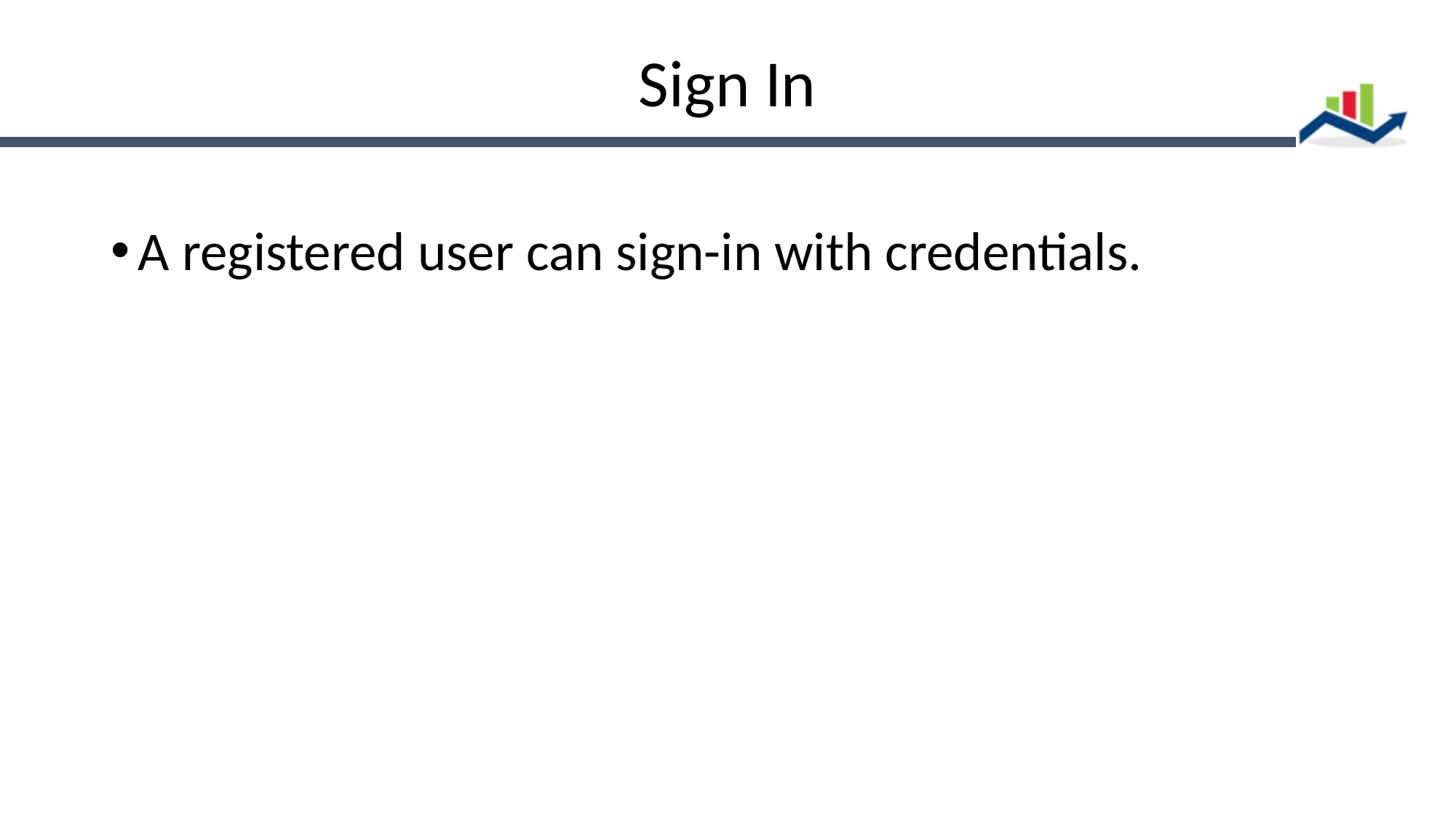

# Sign In
A registered user can sign-in with credentials.